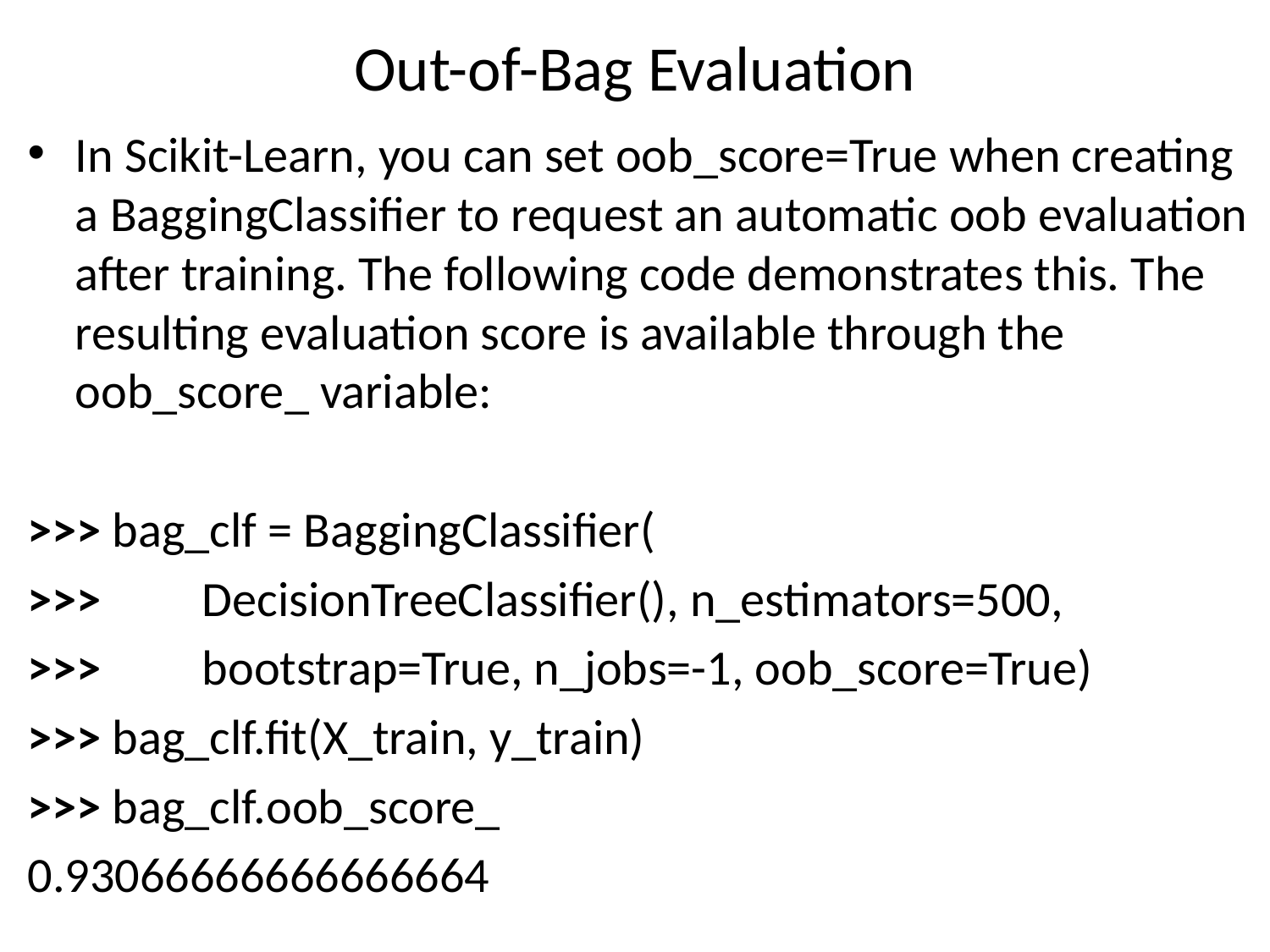

# Out-of-Bag Evaluation
In Scikit-Learn, you can set oob_score=True when creating a BaggingClassifier to request an automatic oob evaluation after training. The following code demonstrates this. The resulting evaluation score is available through the oob_score_ variable:

>>> bag_clf = BaggingClassifier(
>>>         DecisionTreeClassifier(), n_estimators=500,
>>>         bootstrap=True, n_jobs=-1, oob_score=True)
>>> bag_clf.fit(X_train, y_train)
>>> bag_clf.oob_score_
0.93066666666666664